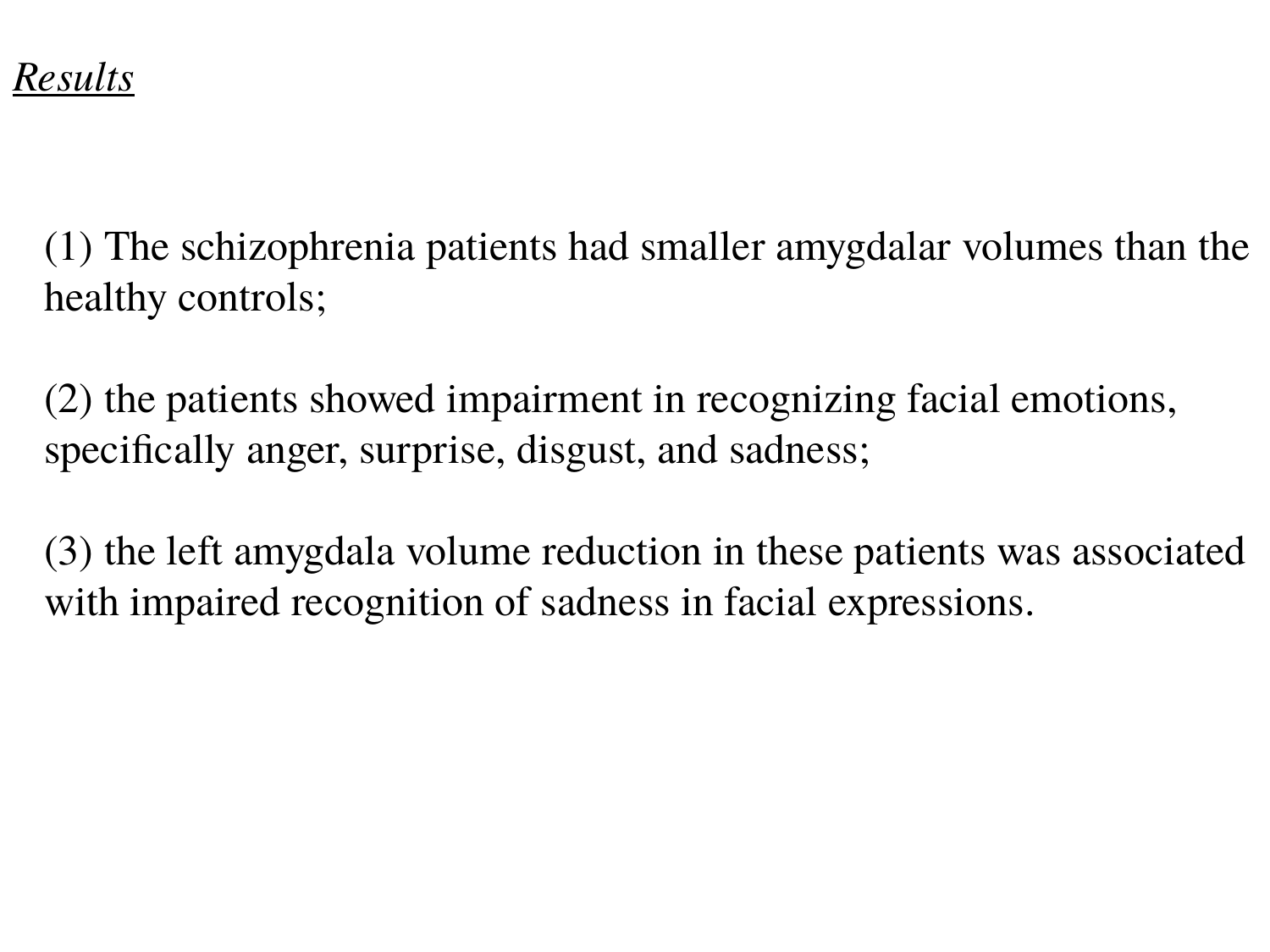

Results
(1) The schizophrenia patients had smaller amygdalar volumes than the healthy controls;

(2) the patients showed impairment in recognizing facial emotions, specifically anger, surprise, disgust, and sadness;

(3) the left amygdala volume reduction in these patients was associated with impaired recognition of sadness in facial expressions.